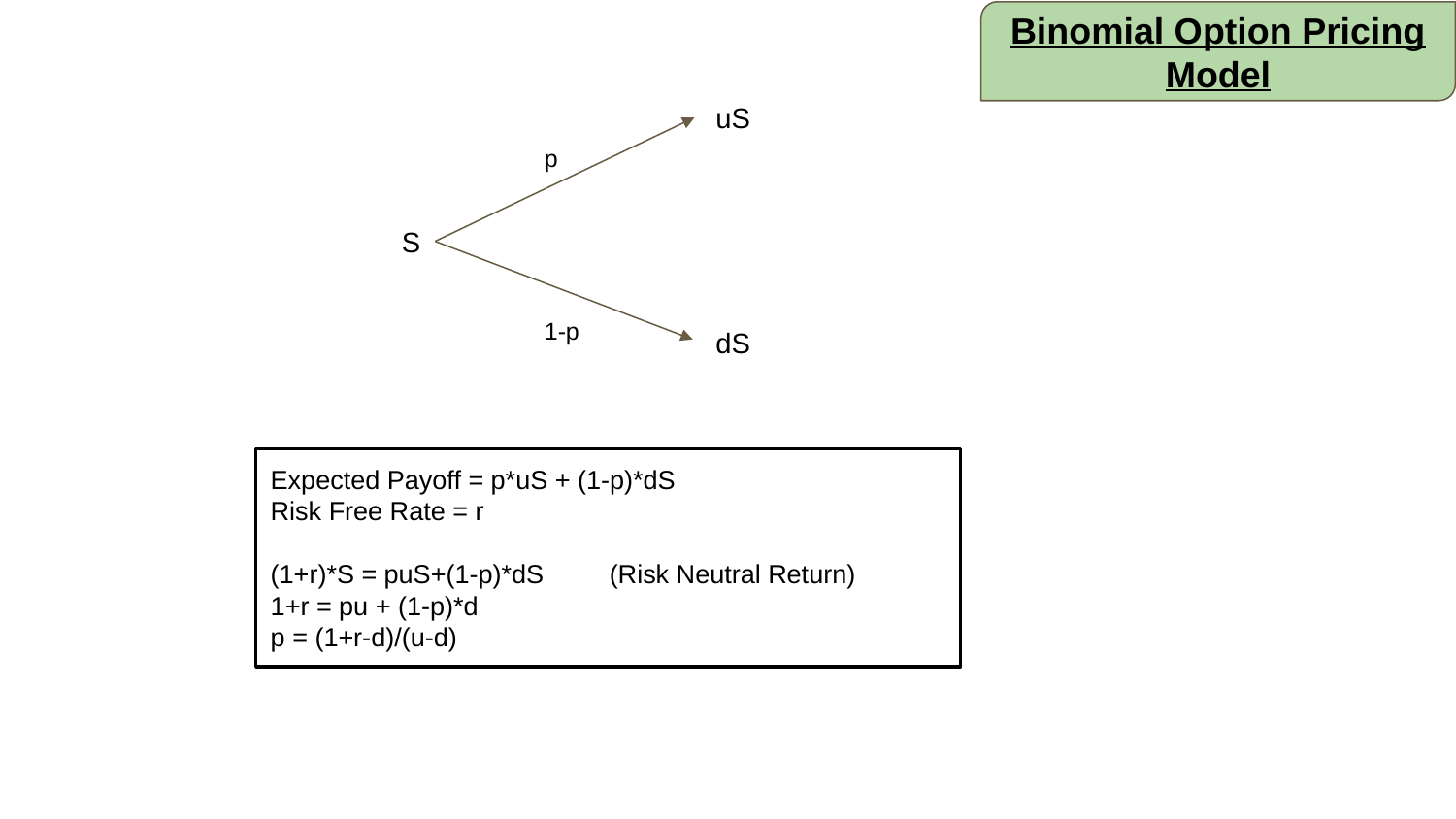

Binomial Option Pricing Model
uS
p
S
1-p
dS
Expected Payoff = p*uS + (1-p)*dS
Risk Free Rate = r

(1+r)*S = puS+(1-p)*dS         (Risk Neutral Return)
1+r = pu + (1-p)*d
p = (1+r-d)/(u-d)